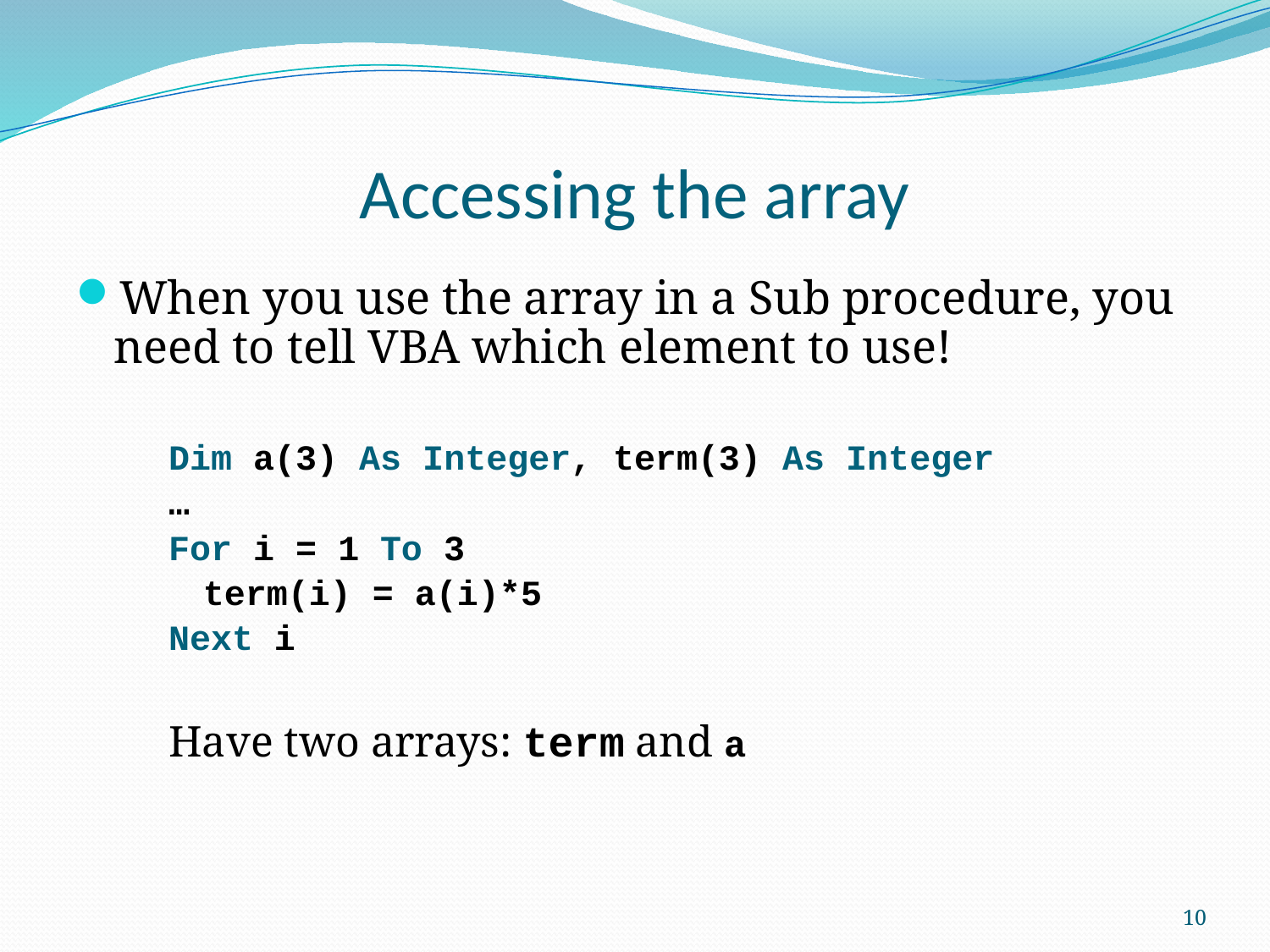

# Accessing the array
When you use the array in a Sub procedure, you need to tell VBA which element to use!

Dim a(3) As Integer, term(3) As Integer
…
For i = 1 To 3
	term(i) = a(i)*5
Next i

Have two arrays: term and a
10